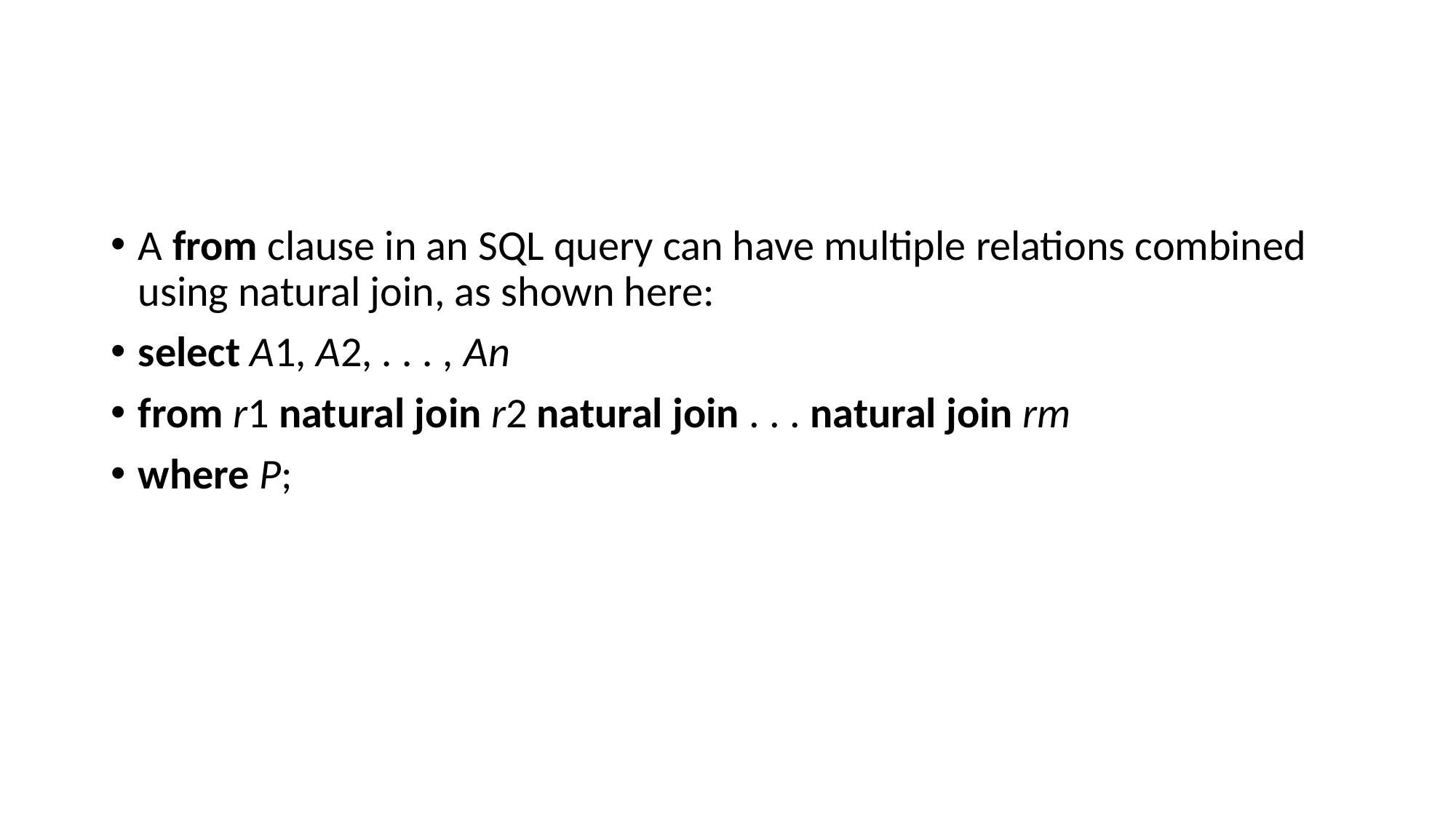

#
A from clause in an SQL query can have multiple relations combined using natural join, as shown here:
select A1, A2, . . . , An
from r1 natural join r2 natural join . . . natural join rm
where P;